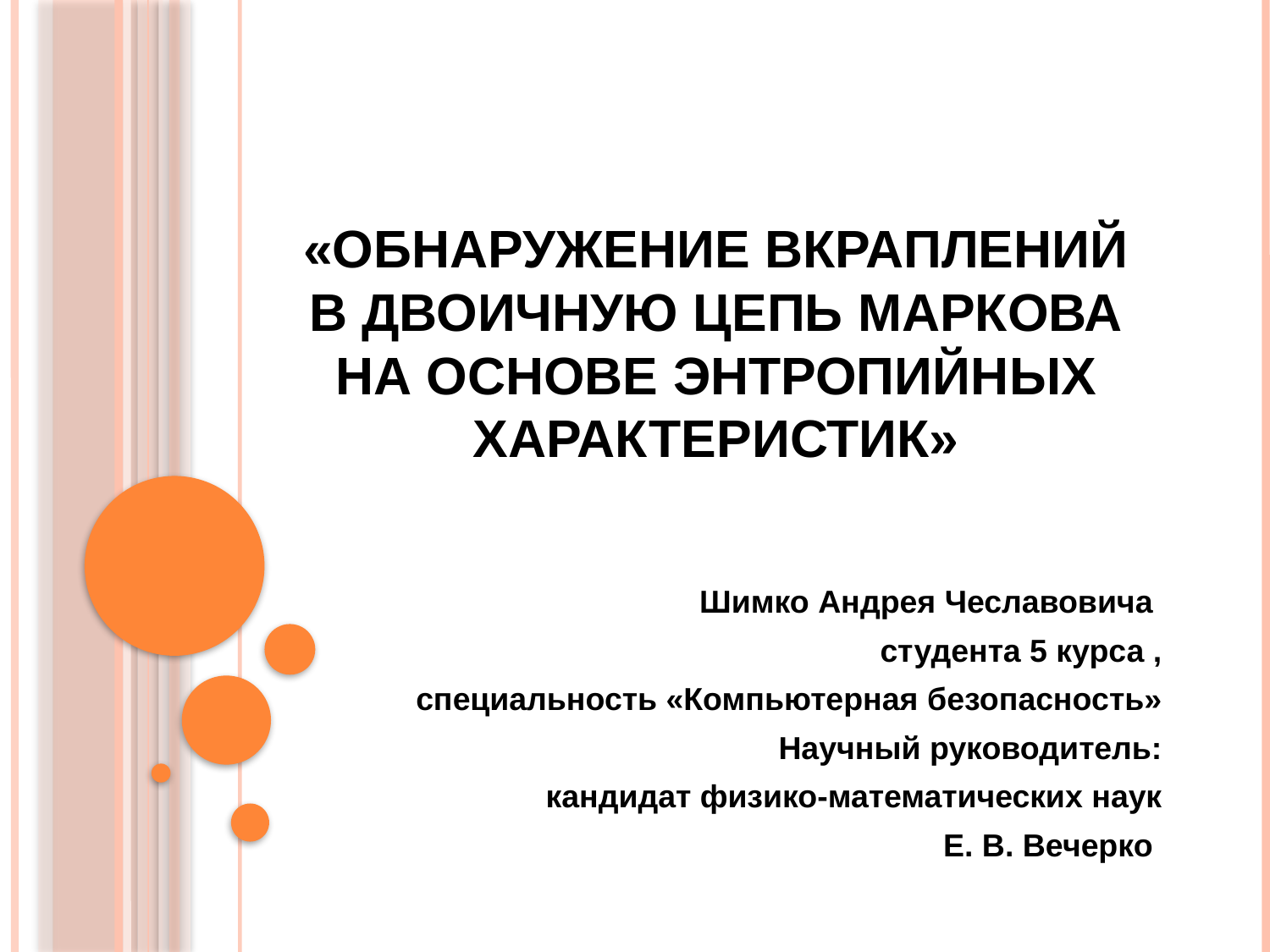

# «Обнаружение вкраплений в двоичную цепь Маркова на основе энтропийных характеристик»
Шимко Андрея Чеславовича
студента 5 курса ,
специальность «Компьютерная безопасность»
Научный руководитель:
кандидат физико-математических наук
Е. В. Вечерко